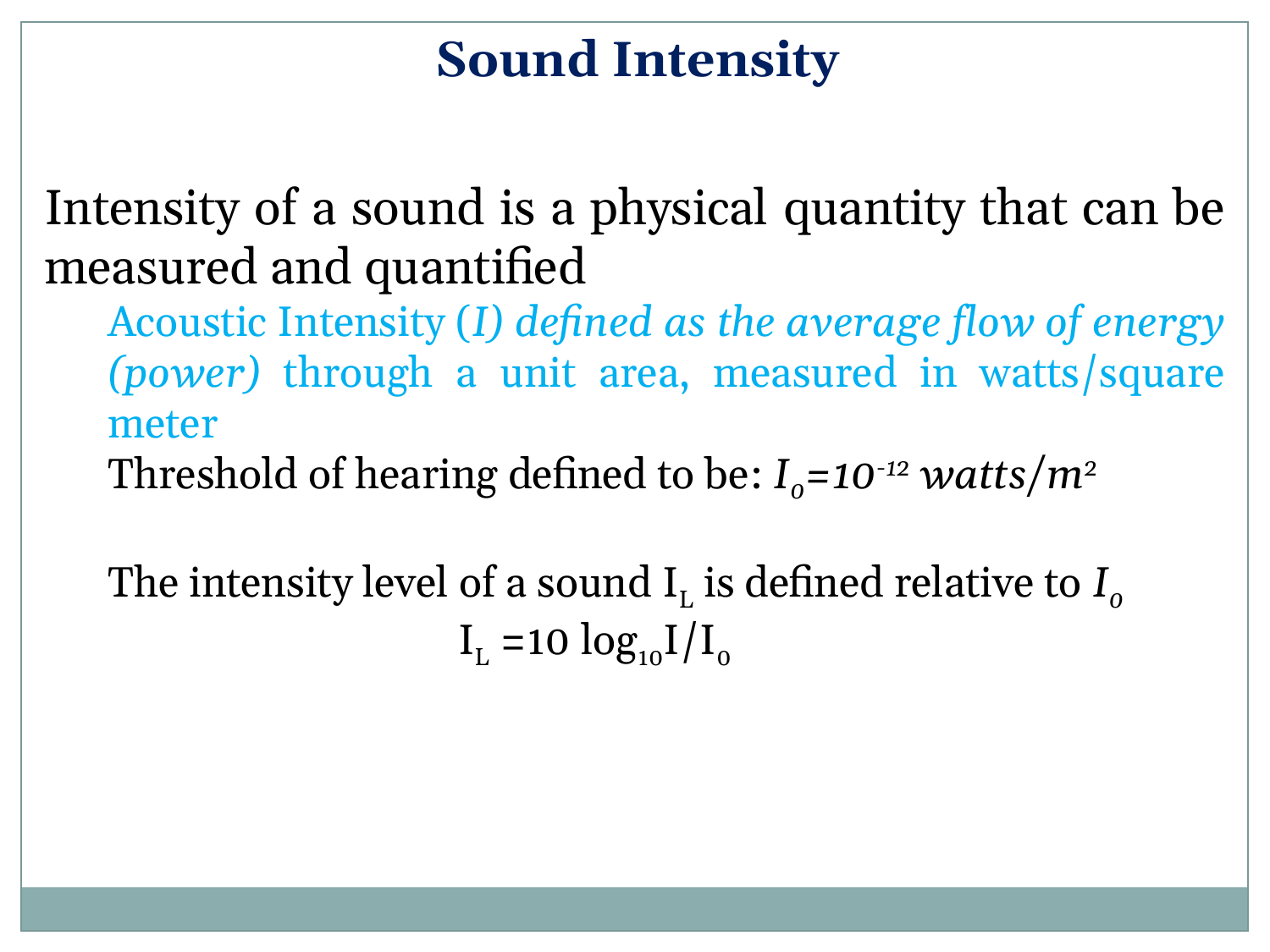

Sound Intensity
Intensity of a sound is a physical quantity that can be measured and quantified
Acoustic Intensity (I) defined as the average flow of energy (power) through a unit area, measured in watts/square meter
Threshold of hearing defined to be: I0=10-12 watts/m2

The intensity level of a sound IL is defined relative to I0
	                      IL =10 log10I/I0